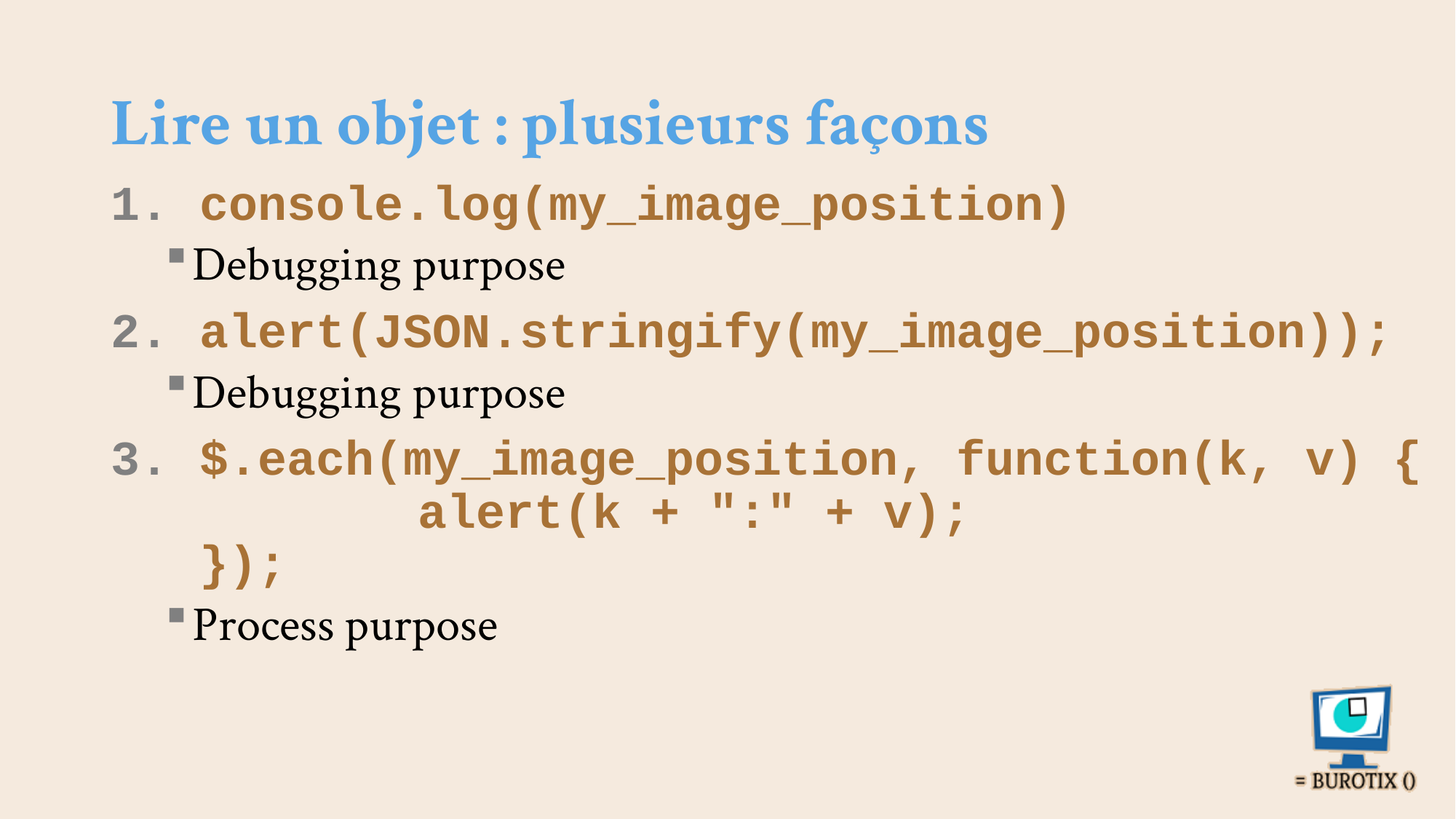

# Lire un objet : plusieurs façons
console.log(my_image_position)
Debugging purpose
alert(JSON.stringify(my_image_position));
Debugging purpose
$.each(my_image_position, function(k, v) {
		alert(k + ":" + v);
});
Process purpose